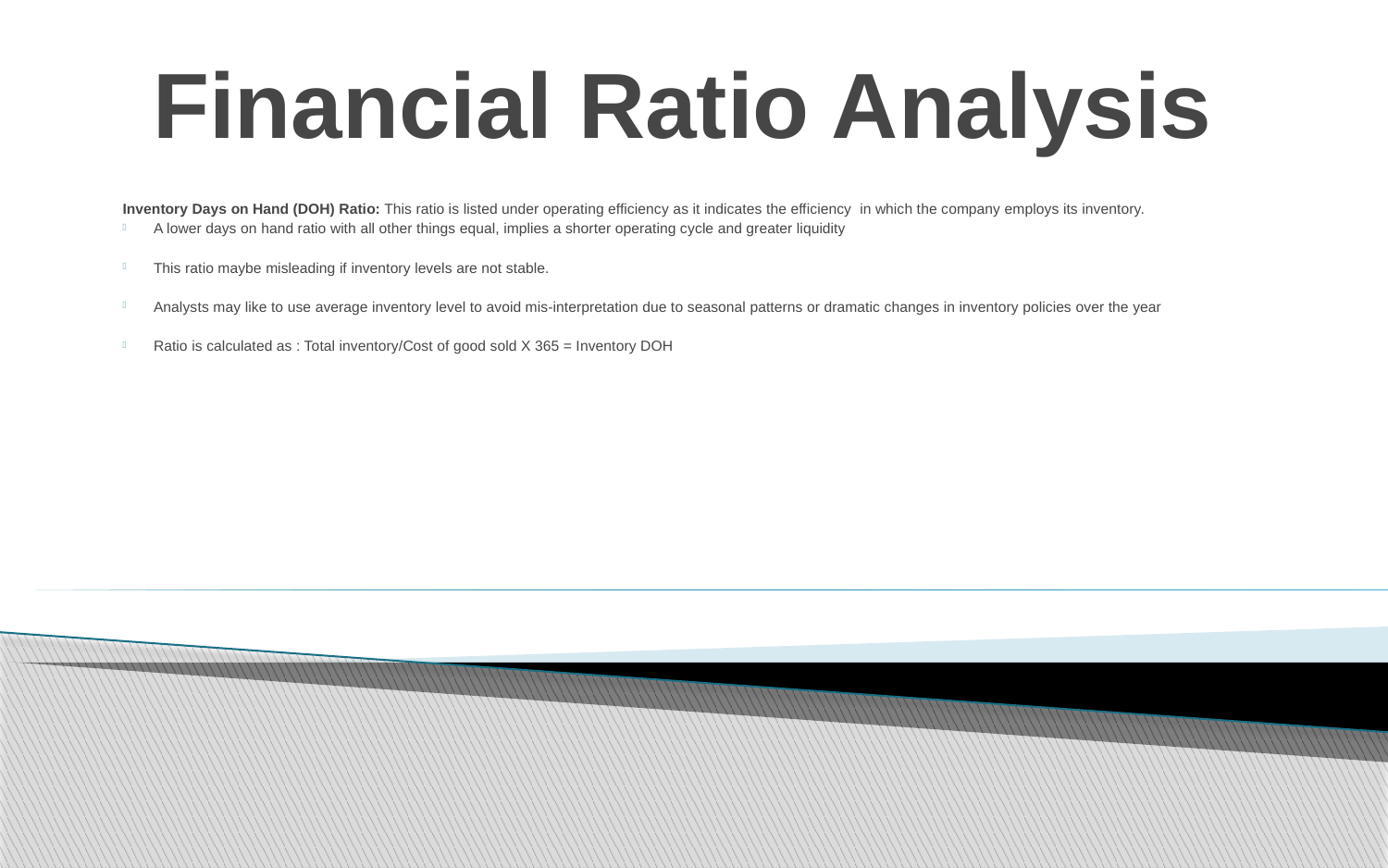

# Financial Ratio Analysis

Inventory Days on Hand (DOH) Ratio: This ratio is listed under operating efficiency as it indicates the efficiency  in which the company employs its inventory.
A lower days on hand ratio with all other things equal, implies a shorter operating cycle and greater liquidity

This ratio maybe misleading if inventory levels are not stable.

Analysts may like to use average inventory level to avoid mis-interpretation due to seasonal patterns or dramatic changes in inventory policies over the year

Ratio is calculated as : Total inventory/Cost of good sold X 365 = Inventory DOH